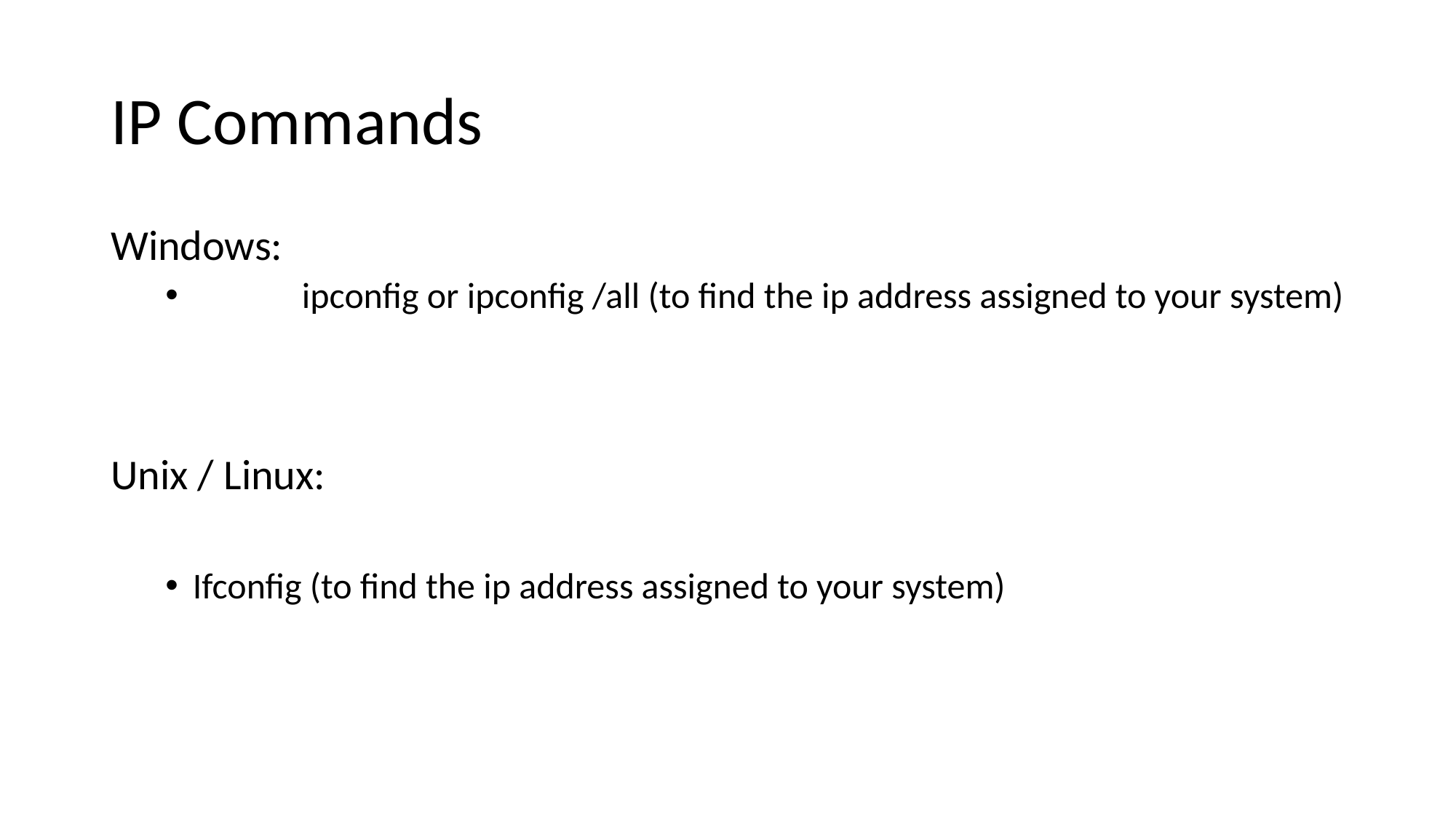

# IP Commands
Windows:
	ipconfig or ipconfig /all (to find the ip address assigned to your system)

Unix / Linux:

Ifconfig (to find the ip address assigned to your system)